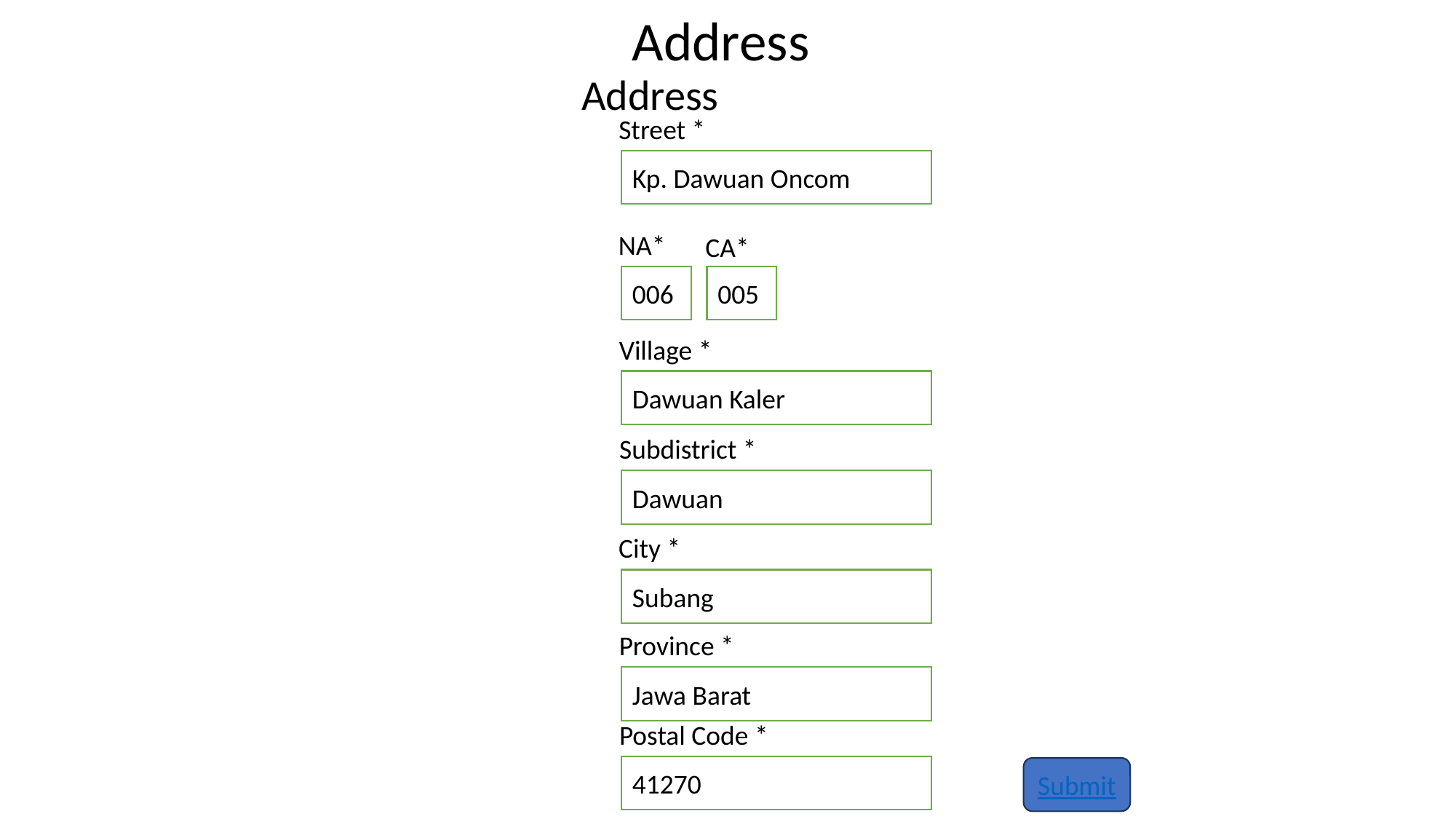

# Address
Address
Street *
Kp. Dawuan Oncom
NA*
CA*
006
005
Village *
Dawuan Kaler
Subdistrict *
Dawuan
City *
Subang
Province *
Jawa Barat
Postal Code *
41270
Submit